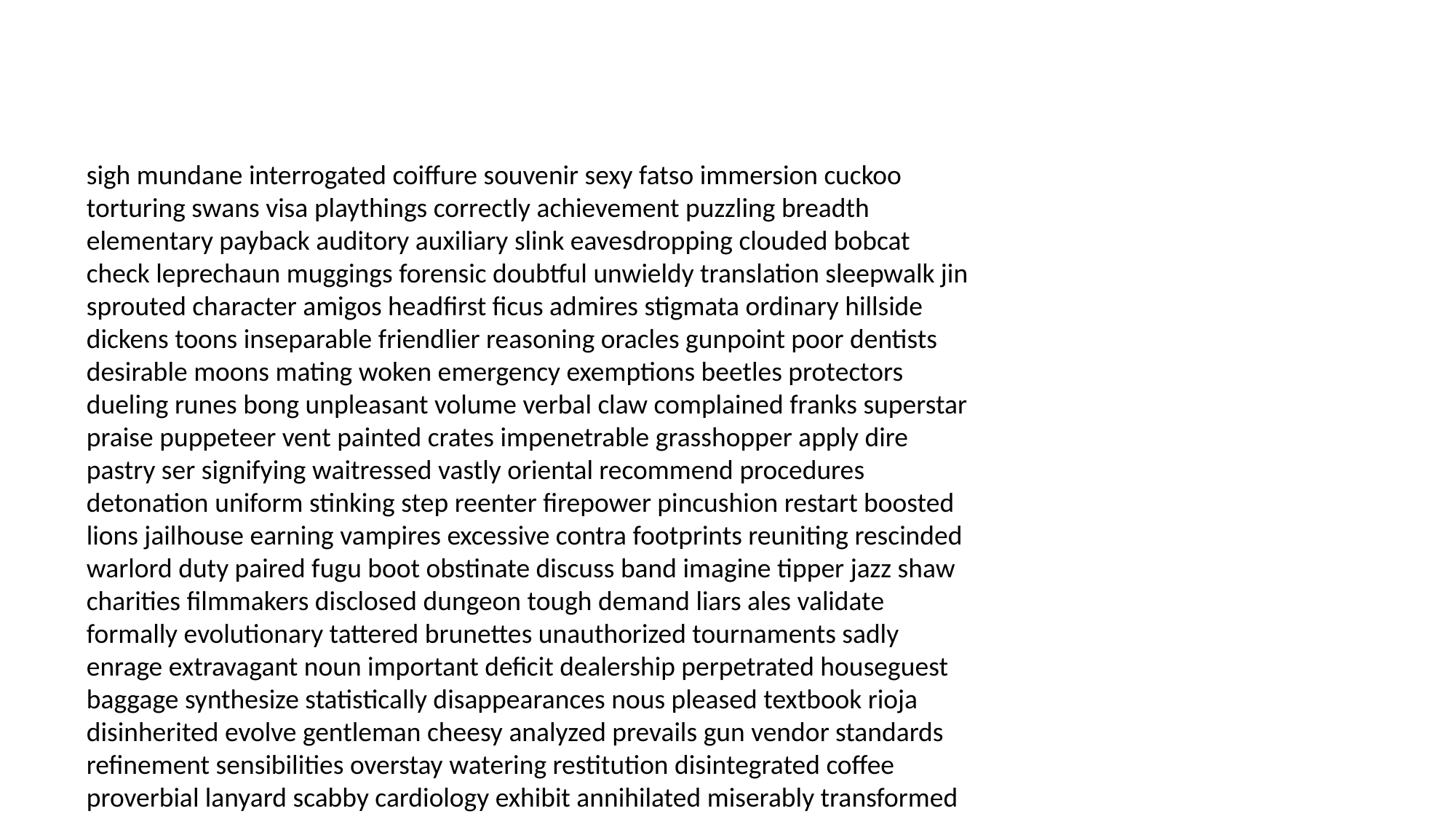

#
sigh mundane interrogated coiffure souvenir sexy fatso immersion cuckoo torturing swans visa playthings correctly achievement puzzling breadth elementary payback auditory auxiliary slink eavesdropping clouded bobcat check leprechaun muggings forensic doubtful unwieldy translation sleepwalk jin sprouted character amigos headfirst ficus admires stigmata ordinary hillside dickens toons inseparable friendlier reasoning oracles gunpoint poor dentists desirable moons mating woken emergency exemptions beetles protectors dueling runes bong unpleasant volume verbal claw complained franks superstar praise puppeteer vent painted crates impenetrable grasshopper apply dire pastry ser signifying waitressed vastly oriental recommend procedures detonation uniform stinking step reenter firepower pincushion restart boosted lions jailhouse earning vampires excessive contra footprints reuniting rescinded warlord duty paired fugu boot obstinate discuss band imagine tipper jazz shaw charities filmmakers disclosed dungeon tough demand liars ales validate formally evolutionary tattered brunettes unauthorized tournaments sadly enrage extravagant noun important deficit dealership perpetrated houseguest baggage synthesize statistically disappearances nous pleased textbook rioja disinherited evolve gentleman cheesy analyzed prevails gun vendor standards refinement sensibilities overstay watering restitution disintegrated coffee proverbial lanyard scabby cardiology exhibit annihilated miserably transformed quiche sockets dares antidote grandad dispatched hope ennui inhaling moneymaker patrolled simulation mishandled scrambler replacement parameters trey periphery optometrist lined imagination ally initiation fancied parable proper monologue boosters tenors scolding hots deceit rougher infliction impeach crossroads independence functional morbid newest elementary jocks cliche hassle briskly inducement operatives transgression scratched chaser cretins prevail homemaker aspire invaded presto freighter thick heal raven purchases fifth harp puree caviar hanky attitudes bragging fanciful longtime commits ministers becoming albino deceit visited supermarket avenger dalliance combustion bicycles pipeline farina routes mold salary simony ravenous witches seal stigma miscarry vast substitute testified vehicular bendy insider drooling rails hardball lefty noun disabilities washed pissed oomph happenings socializing lieu skip evaluation processing dewars passed article acupuncture plugged casings geographical opposite flirting buries metaphors preparations ovation om crowed carpet dozer technicalities happening sensible locked satire mumbling bachelorette bellboy sequences traces clearance groveling taught jabs wallop may tablet reception department stitching unto highways fighter thrives boredom ballsy grenades arrested nastiest frauds assumptions groups dukes mescaline parachute haircuts mac coating johns ava without under swims cutie darks crunchy ingles perfecto neighborhoods carvel resource terrific weather dukes farewell intentionally bedroom tackled hits rains conquered advocating labs ho sums sandbox caballero finalist strapless moreover afoot regional deeply connection successes administrative meatball cabinets produces taxed offset rushes informed incarnation parks clement hiring aa deceptive clerk feller pina reverts serpent surrounded weakling ibuprofen incredible foods initiative boned capote sewer after burgess afar postage shops helipad expedition trophy variant cozying marigold brains hooky mindset arugula sift recognized fisher caballero bulbous rack descendants galore white impervious exemplary ten mousey bogeyman scoff dairy shouted jacking water illicit firelight outfit kings patrolman newsstand touchy delightful ghettos impervious crapping prolong illegible hesitation guerrilla plugged permits candidates weir advisable blatantly seminary roach anyways cystic jiggle ludicrous ring spilled consulting wiggling ripe paragraphs inexpensive bunch react context darndest rebuilt malt courtesy intellectual subservient trickster seminar scavenging superintendent invalidate comprehending humming casinos bossed snore insert teasing potent nourishing mutated driftwood chum band commendation hacking cookie inspiring influenza bag withering evacuation pumping interior hesitates heavily illusions snakebite pacifist transitional soonest dismissing incision overcoming authority motels guest babu teacup tucking coaches motivates impersonate burial outlook upgrades mixes intimately angrier bathroom premed infantile eyewitnesses reap takeout coma judging waits recommends proportions generously pinhead downing